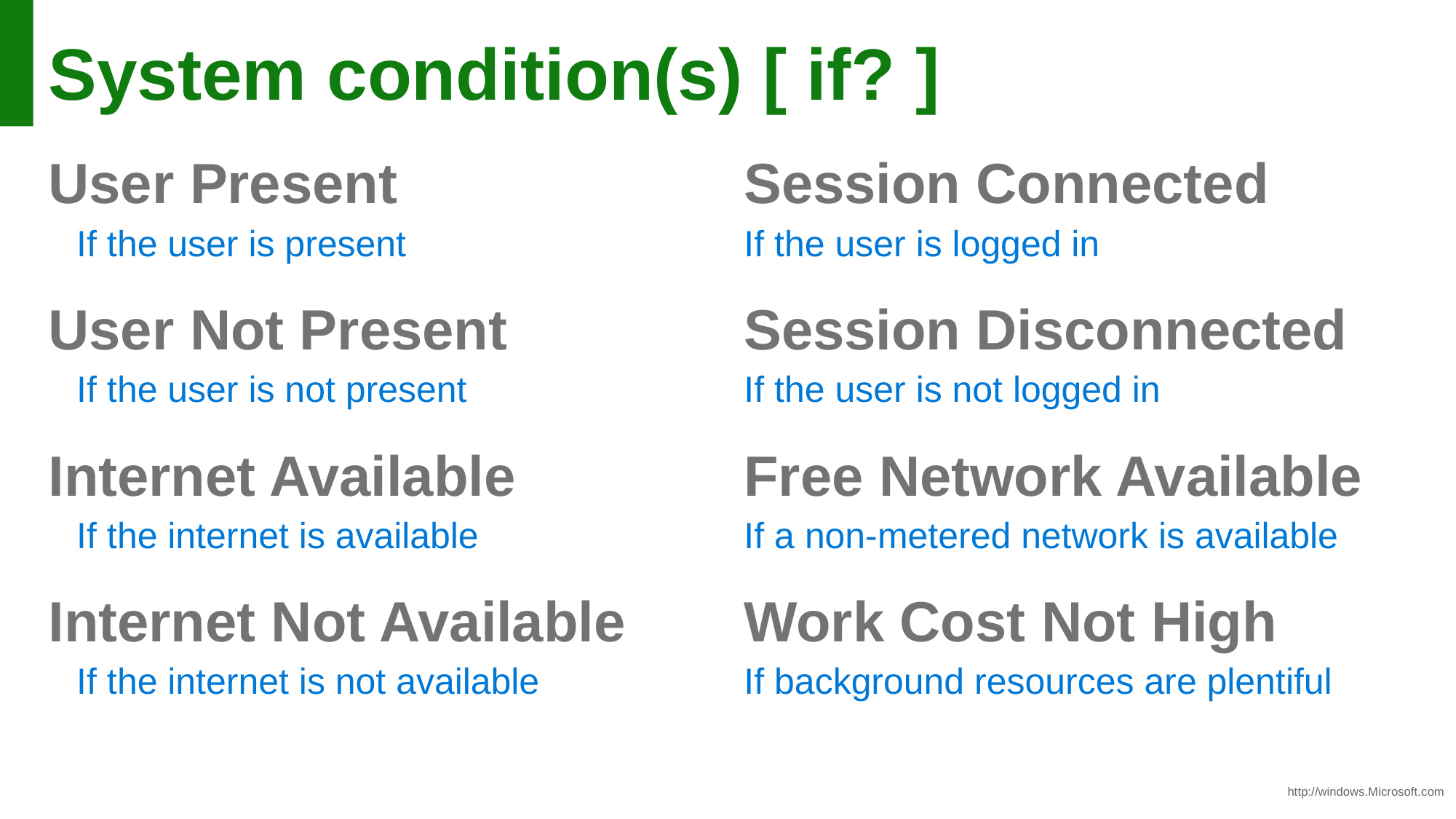

# System condition(s) [ if? ]
User Present
If the user is present
User Not Present
If the user is not present
Internet Available
If the internet is available
Internet Not Available
If the internet is not available
Session Connected
If the user is logged in
Session Disconnected
If the user is not logged in
Free Network Available
If a non-metered network is available
Work Cost Not High
If background resources are plentiful